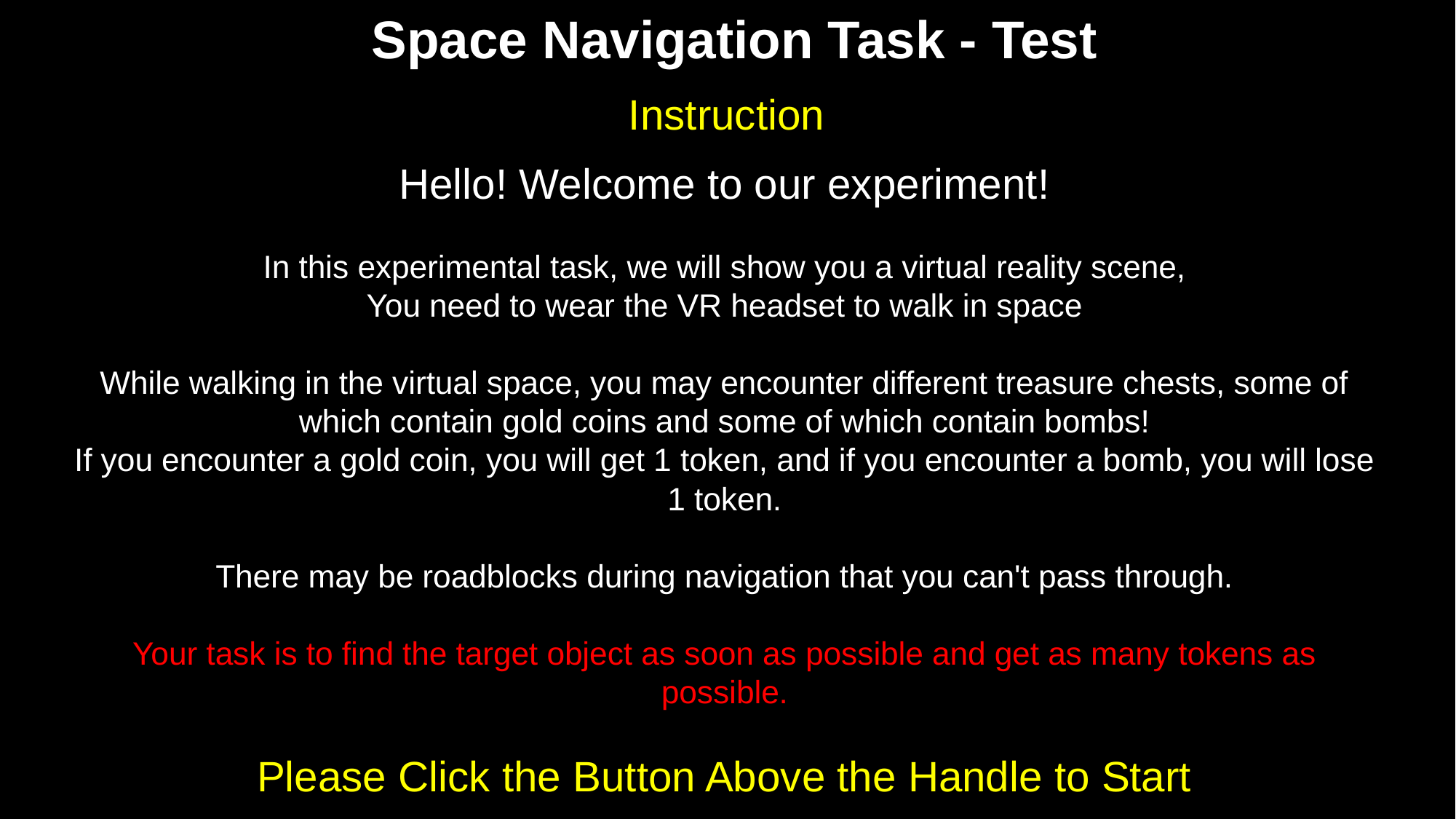

Space Navigation Task - Test
Instruction
Hello! Welcome to our experiment!

In this experimental task, we will show you a virtual reality scene,
You need to wear the VR headset to walk in space

While walking in the virtual space, you may encounter different treasure chests, some of which contain gold coins and some of which contain bombs!
If you encounter a gold coin, you will get 1 token, and if you encounter a bomb, you will lose 1 token.

There may be roadblocks during navigation that you can't pass through.

Your task is to find the target object as soon as possible and get as many tokens as possible.

Please Click the Button Above the Handle to Start